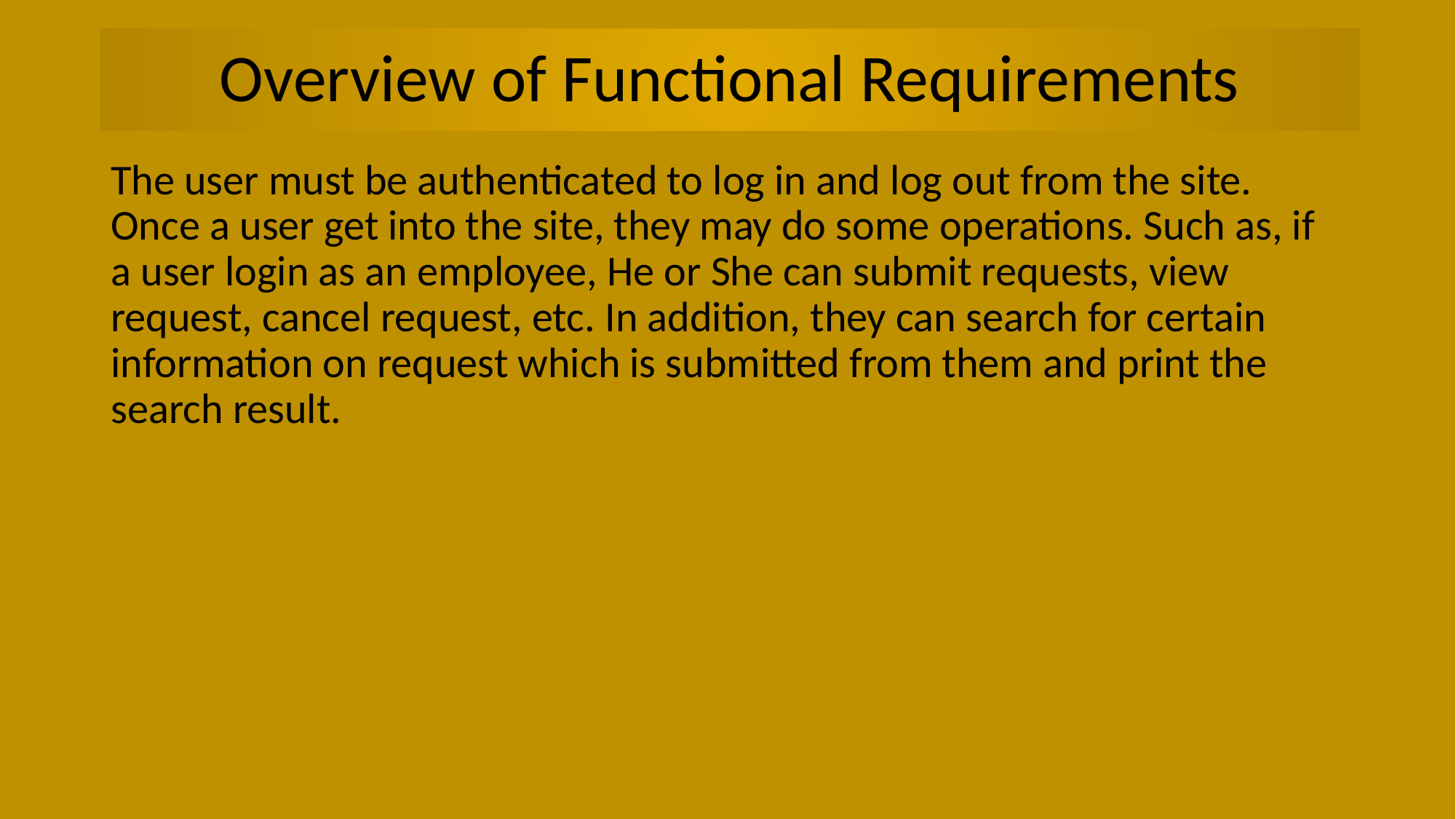

# Overview of Functional Requirements
The user must be authenticated to log in and log out from the site. Once a user get into the site, they may do some operations. Such as, if a user login as an employee, He or She can submit requests, view request, cancel request, etc. In addition, they can search for certain information on request which is submitted from them and print the search result.